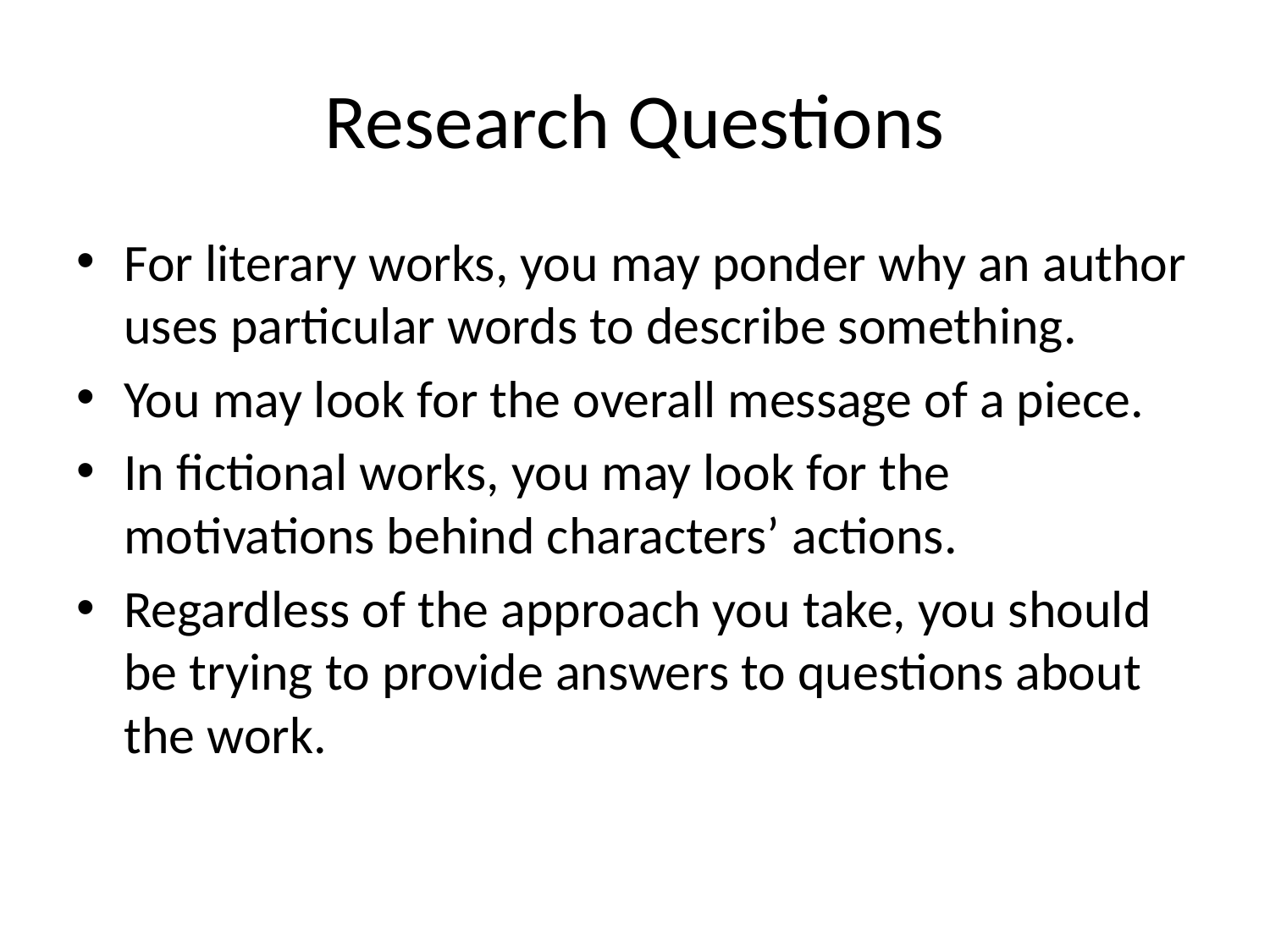

# Research Questions
For literary works, you may ponder why an author uses particular words to describe something.
You may look for the overall message of a piece.
In fictional works, you may look for the motivations behind characters’ actions.
Regardless of the approach you take, you should be trying to provide answers to questions about the work.